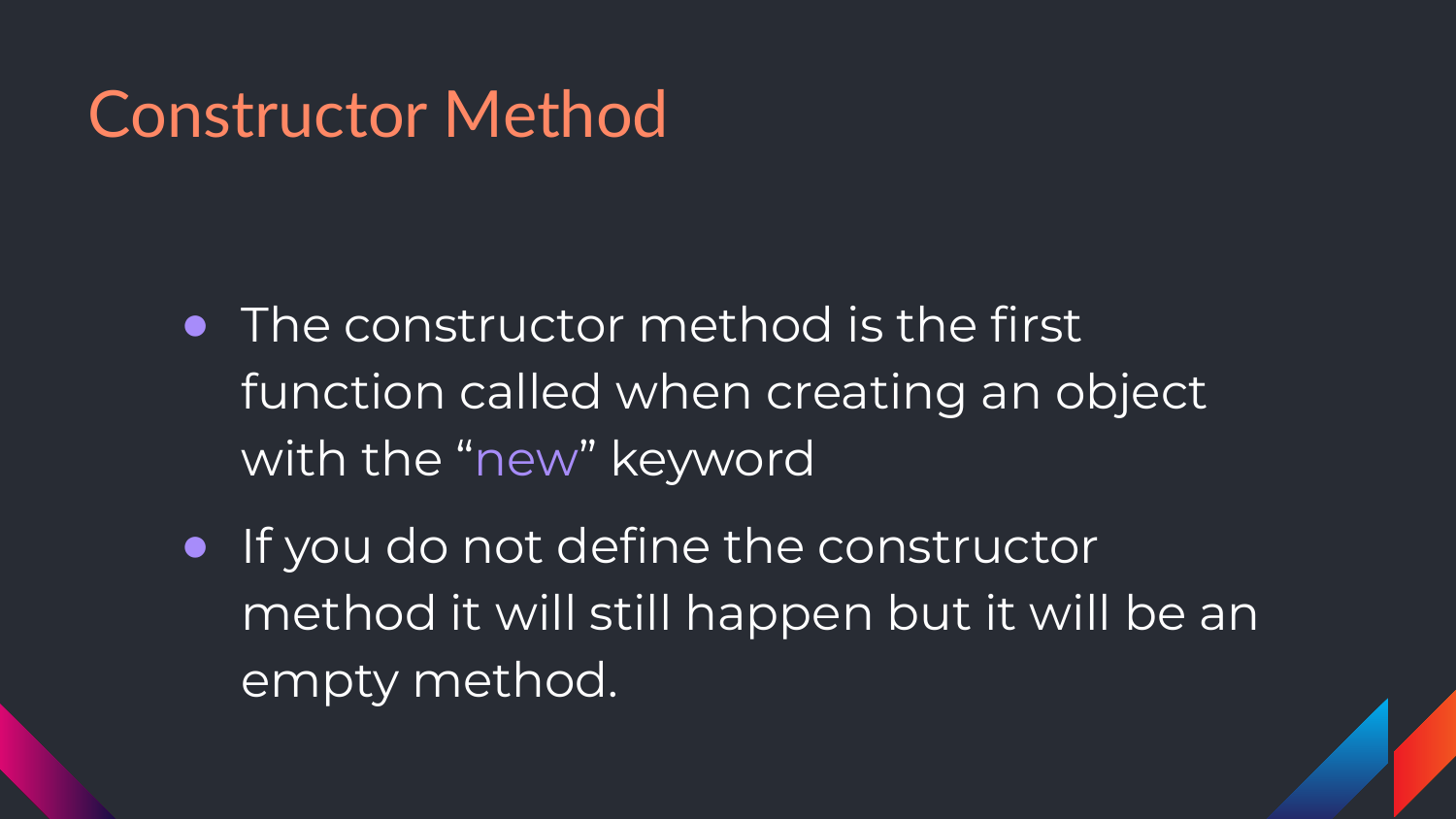

# Constructor Method
The constructor method is the first function called when creating an object with the “new” keyword
If you do not define the constructor method it will still happen but it will be an empty method.